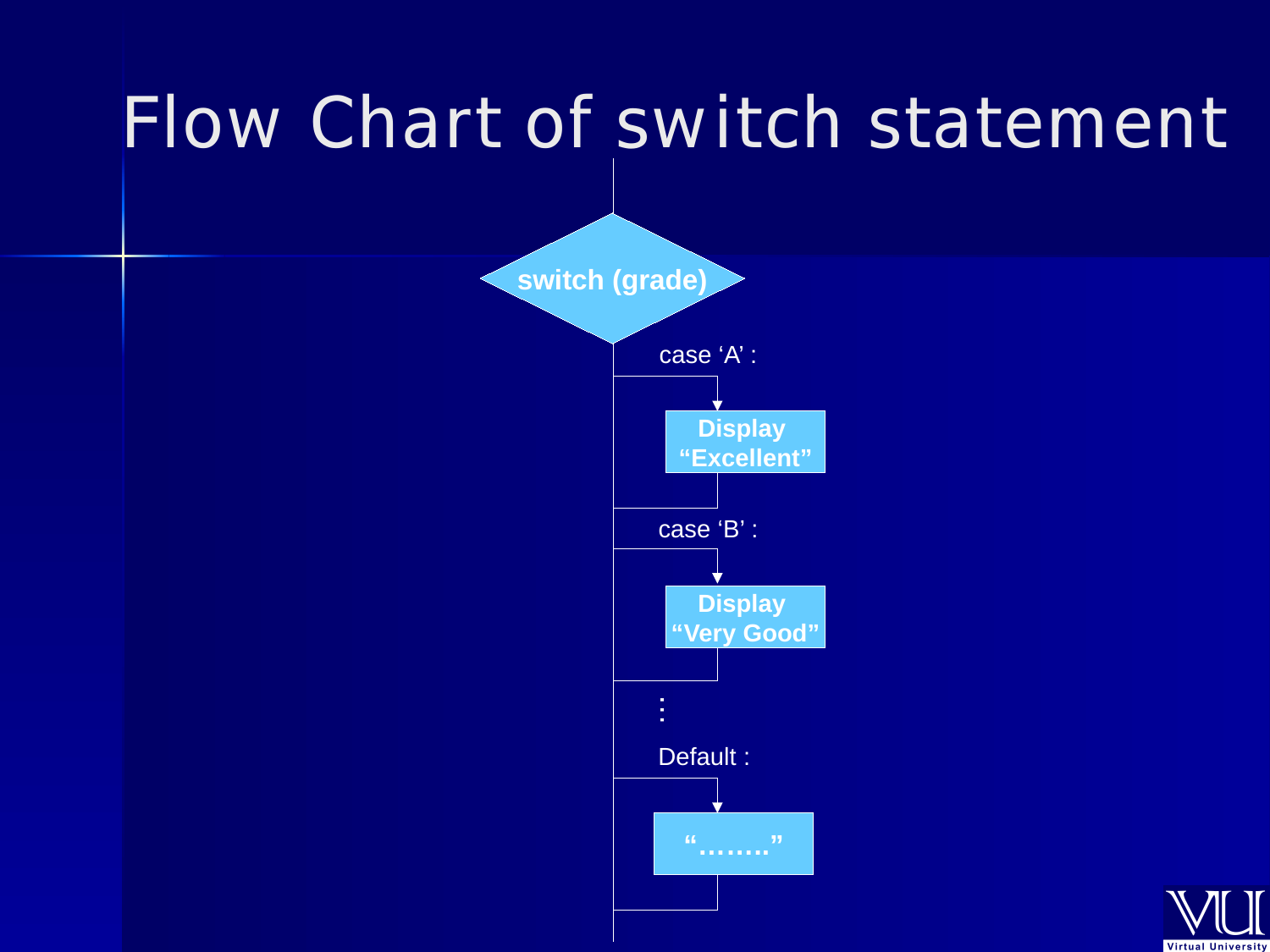

Flow Chart of switch statement
switch (grade)
case ‘A’ :
Display
“Excellent”
case ‘B’ :
Display
“Very Good”
…
Default :
“……..”